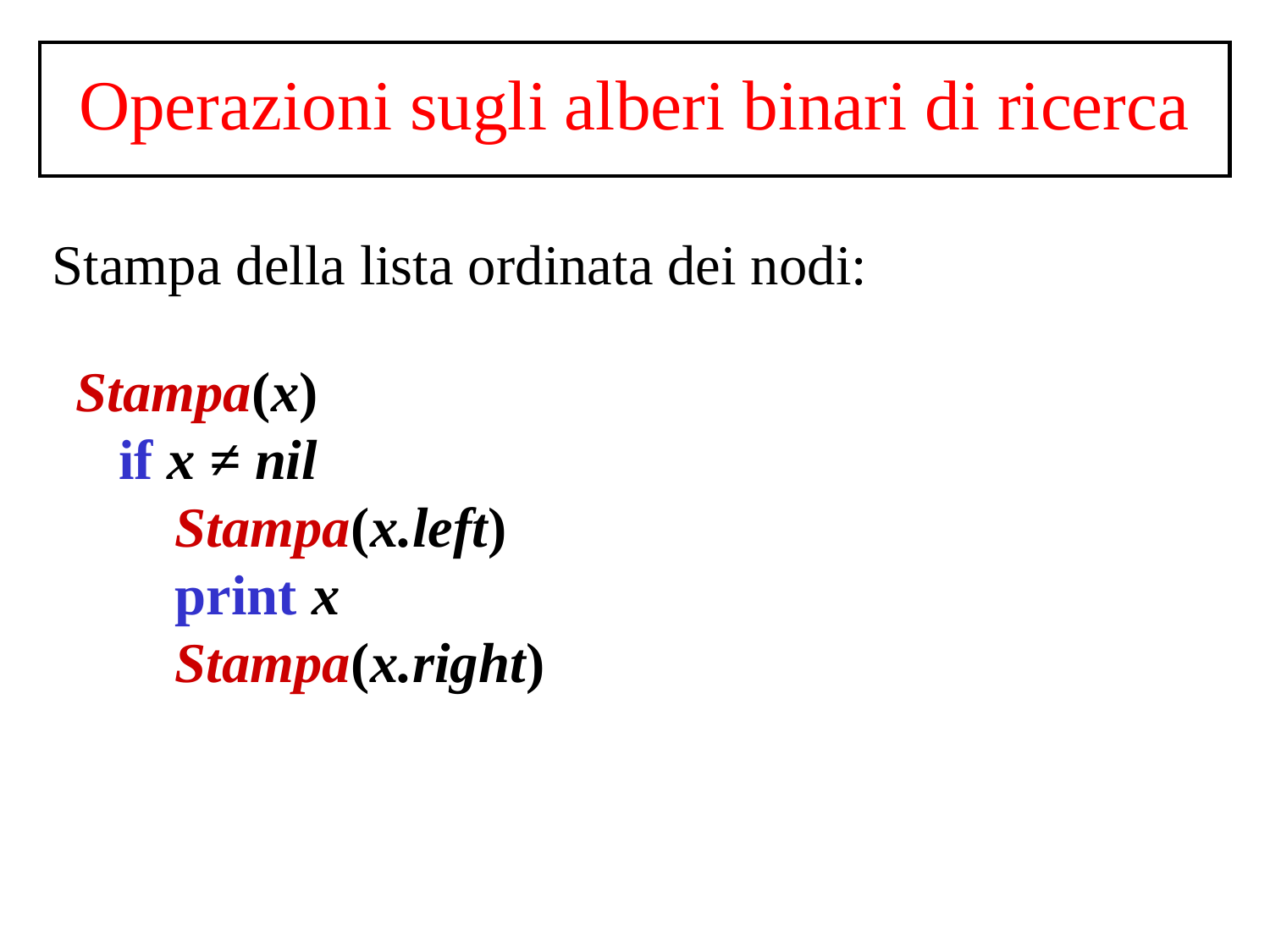

Operazioni sugli alberi binari di ricerca
Stampa della lista ordinata dei nodi:
Stampa(x)
   if x ≠ nil
       Stampa(x.left)
       print x
       Stampa(x.right)